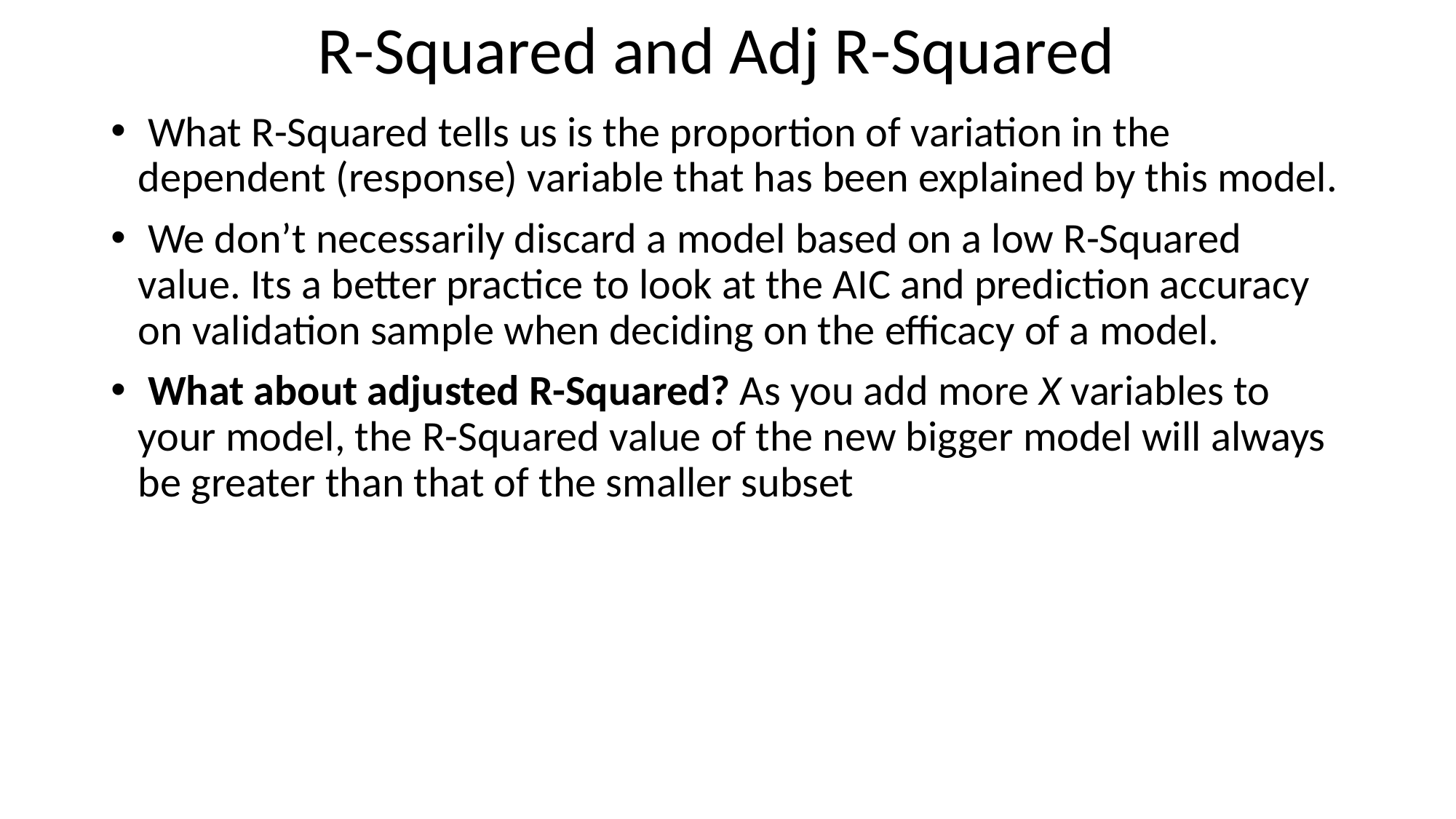

# R-Squared and Adj R-Squared
 What R-Squared tells us is the proportion of variation in the dependent (response) variable that has been explained by this model.
 We don’t necessarily discard a model based on a low R-Squared value. Its a better practice to look at the AIC and prediction accuracy on validation sample when deciding on the efficacy of a model.
 What about adjusted R-Squared? As you add more X variables to your model, the R-Squared value of the new bigger model will always be greater than that of the smaller subset